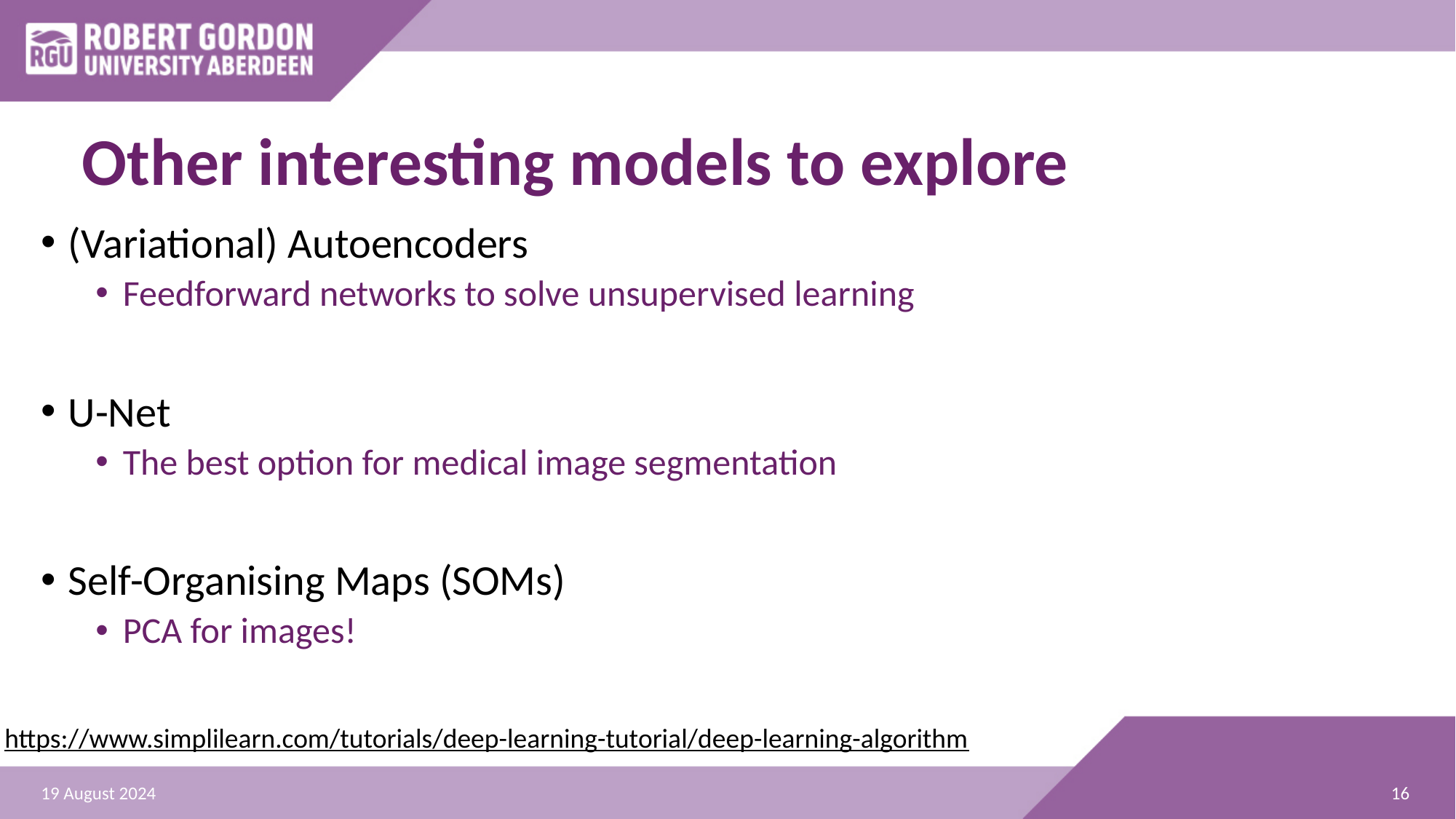

# Other interesting models to explore
(Variational) Autoencoders
Feedforward networks to solve unsupervised learning

U-Net
The best option for medical image segmentation

Self-Organising Maps (SOMs)
PCA for images!
https://www.simplilearn.com/tutorials/deep-learning-tutorial/deep-learning-algorithm
16
19 August 2024